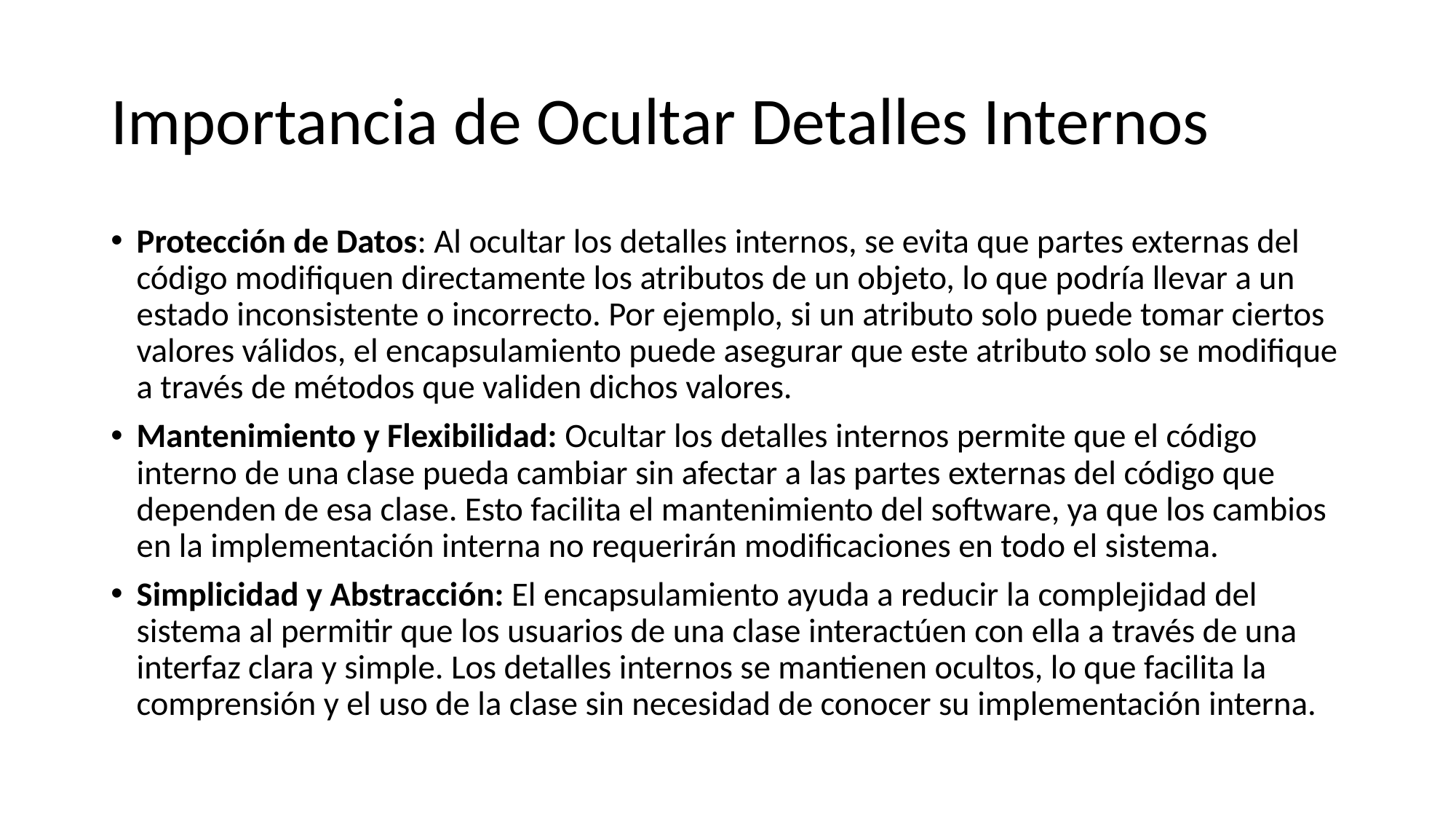

# Importancia de Ocultar Detalles Internos
Protección de Datos: Al ocultar los detalles internos, se evita que partes externas del código modifiquen directamente los atributos de un objeto, lo que podría llevar a un estado inconsistente o incorrecto. Por ejemplo, si un atributo solo puede tomar ciertos valores válidos, el encapsulamiento puede asegurar que este atributo solo se modifique a través de métodos que validen dichos valores.
Mantenimiento y Flexibilidad: Ocultar los detalles internos permite que el código interno de una clase pueda cambiar sin afectar a las partes externas del código que dependen de esa clase. Esto facilita el mantenimiento del software, ya que los cambios en la implementación interna no requerirán modificaciones en todo el sistema.
Simplicidad y Abstracción: El encapsulamiento ayuda a reducir la complejidad del sistema al permitir que los usuarios de una clase interactúen con ella a través de una interfaz clara y simple. Los detalles internos se mantienen ocultos, lo que facilita la comprensión y el uso de la clase sin necesidad de conocer su implementación interna.